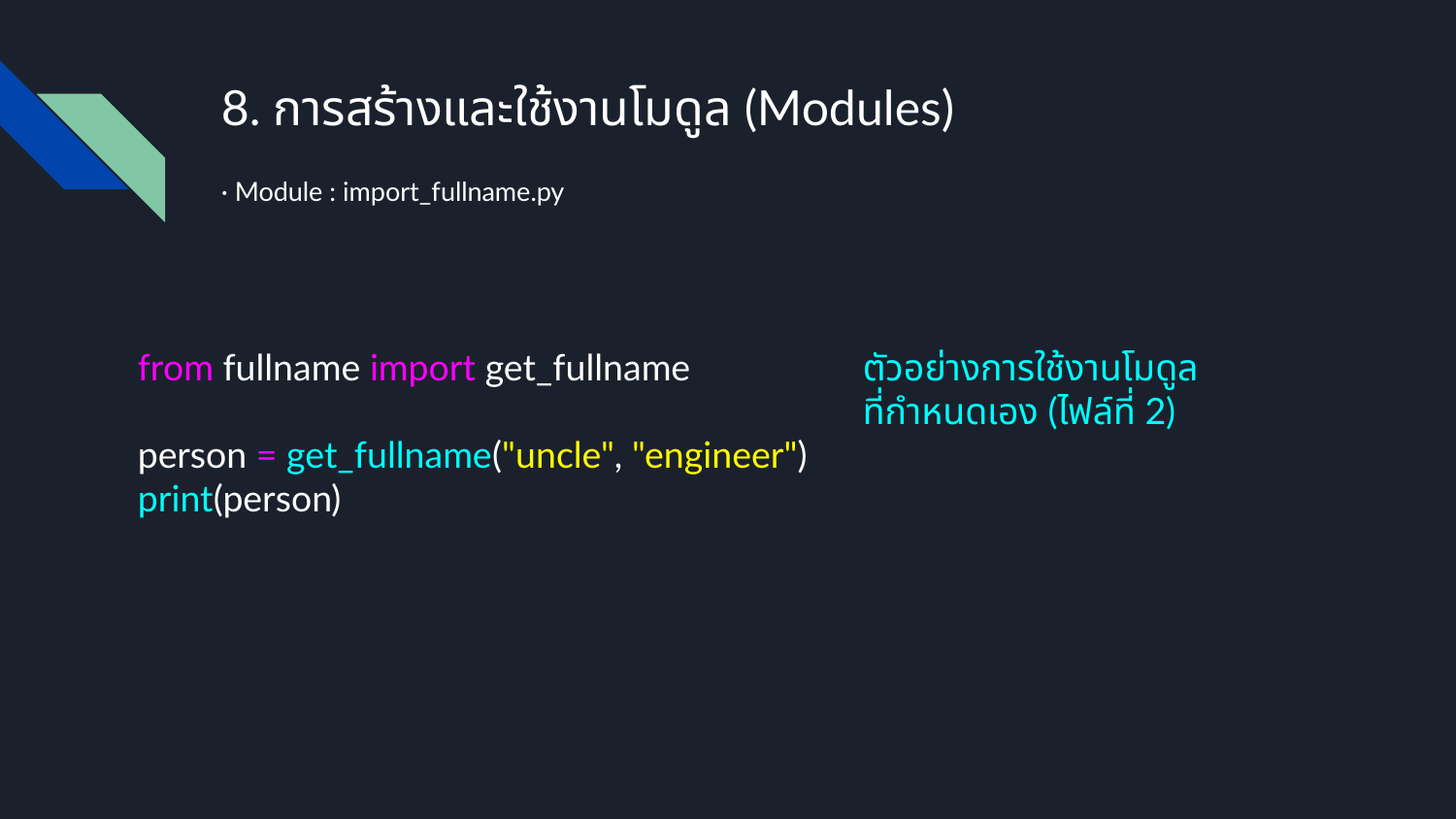

# 8. การสร้างและใช้งานโมดูล (Modules)
· Module : import_fullname.py
from fullname import get_fullname

person = get_fullname("uncle", "engineer")
print(person)
ตัวอย่างการใช้งานโมดูล
ที่กำหนดเอง (ไฟล์ที่ 2)